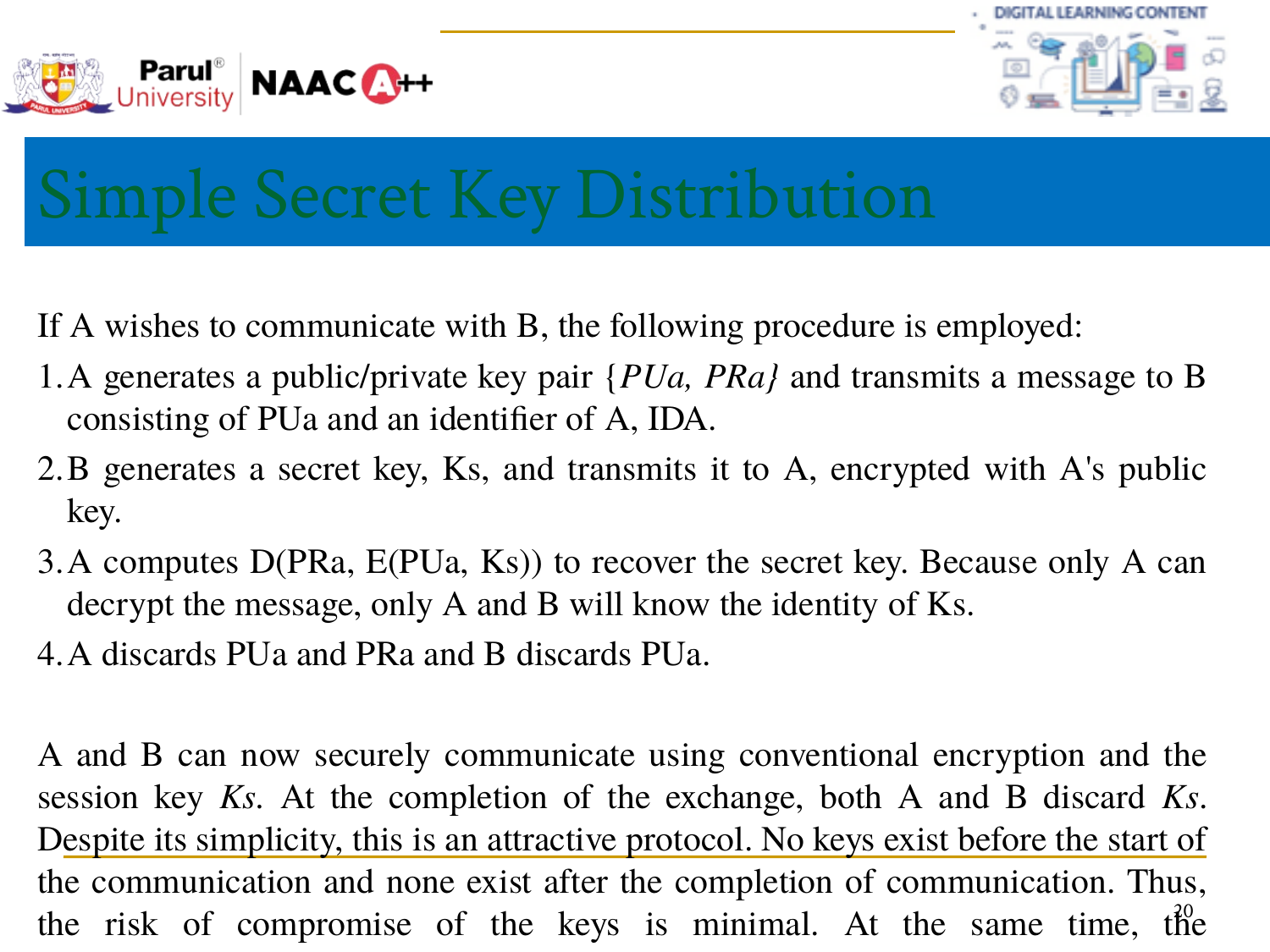

# Simple Secret Key Distribution
If A wishes to communicate with B, the following procedure is employed:
A generates a public/private key pair {PUa, PRa} and transmits a message to B consisting of PUa and an identifier of A, IDA.
B generates a secret key, Ks, and transmits it to A, encrypted with A's public key.
A computes D(PRa, E(PUa, Ks)) to recover the secret key. Because only A can decrypt the message, only A and B will know the identity of Ks.
A discards PUa and PRa and B discards PUa.

A and B can now securely communicate using conventional encryption and the session key Ks. At the completion of the exchange, both A and B discard Ks. Despite its simplicity, this is an attractive protocol. No keys exist before the start of the communication and none exist after the completion of communication. Thus, the risk of compromise of the keys is minimal. At the same time, the communication is secure from eavesdropping.
20